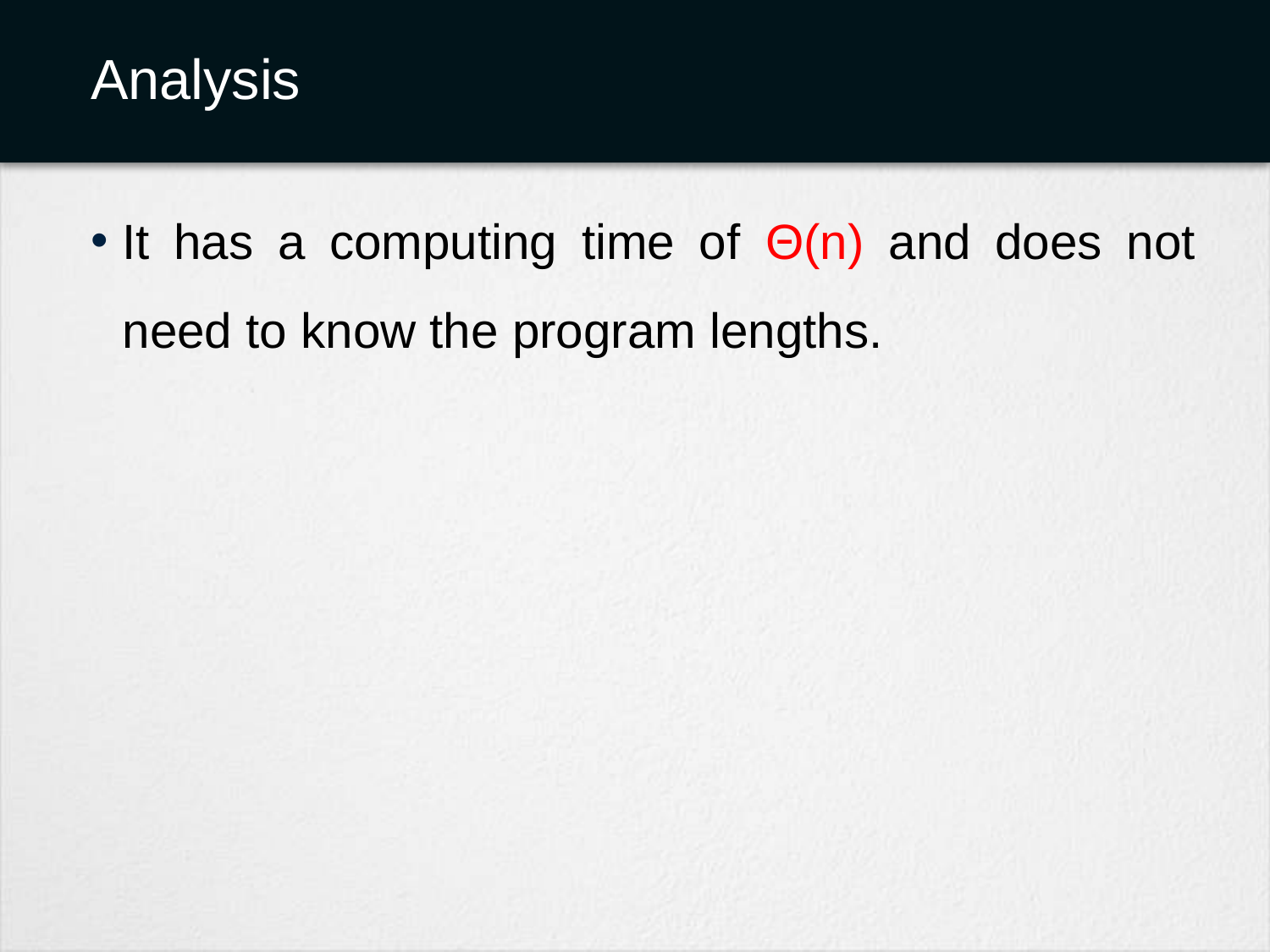

# Analysis
It has a computing time of Θ(n) and does not need to know the program lengths.